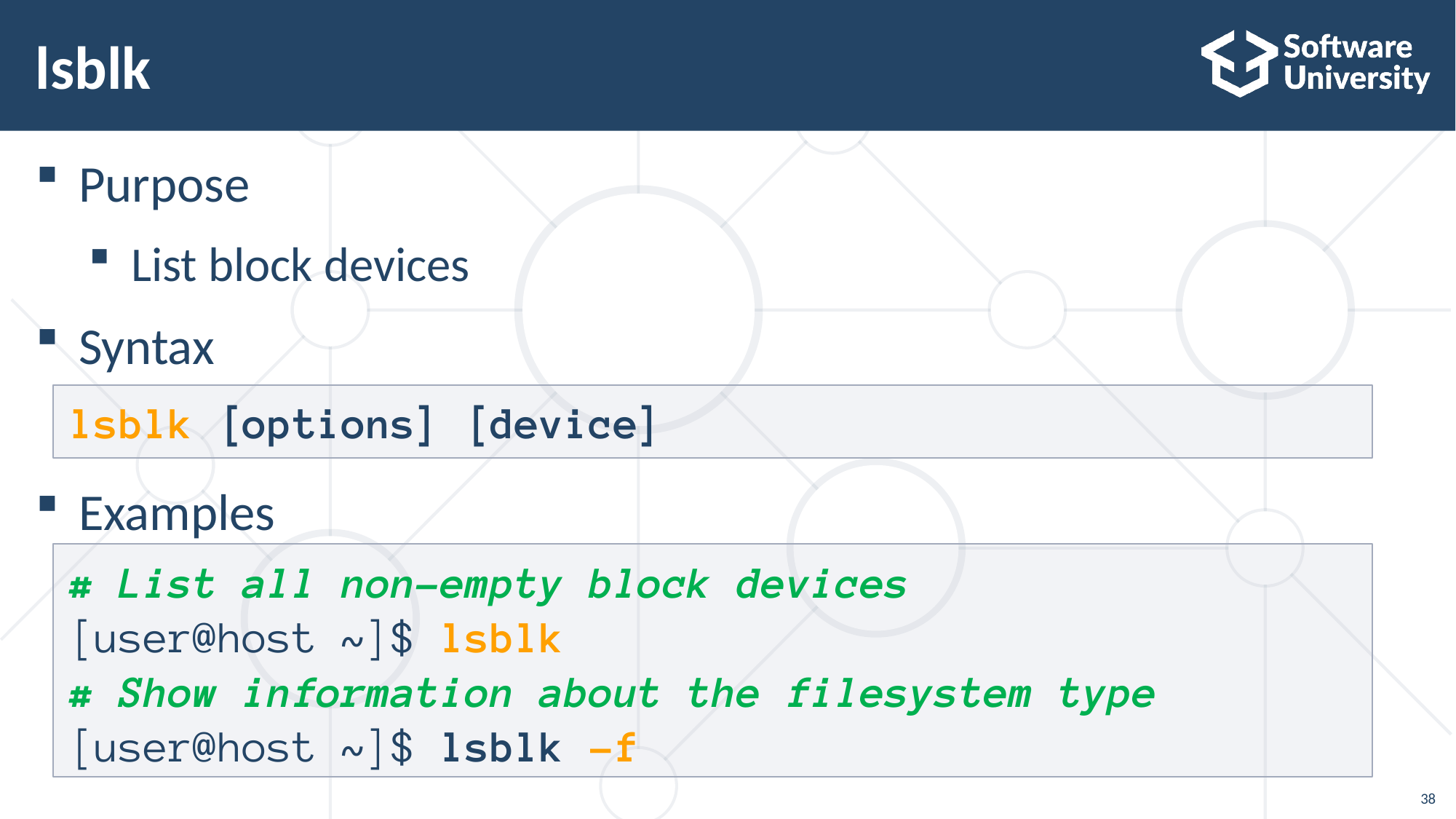

# lsblk
Purpose
List block devices
Syntax

Examples

lsblk [options] [device]
# List all non-empty block devices
[user@host ~]$ lsblk
# Show information about the filesystem type
[user@host ~]$ lsblk -f
38